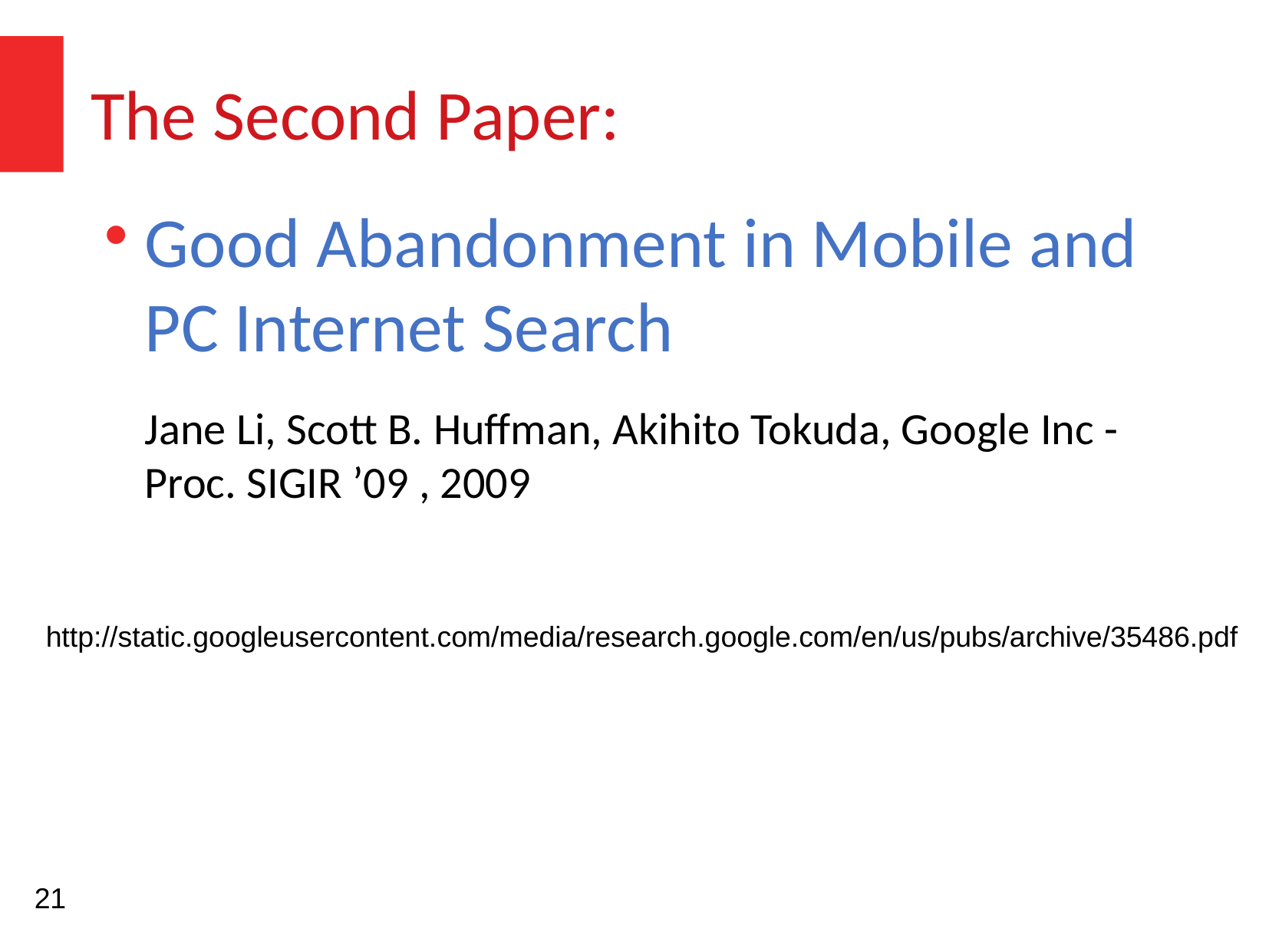

The Second Paper:
Good Abandonment in Mobile and PC Internet Search
Jane Li, Scott B. Huffman, Akihito Tokuda, Google Inc - Proc. SIGIR ’09 , 2009
http://static.googleusercontent.com/media/research.google.com/en/us/pubs/archive/35486.pdf
21